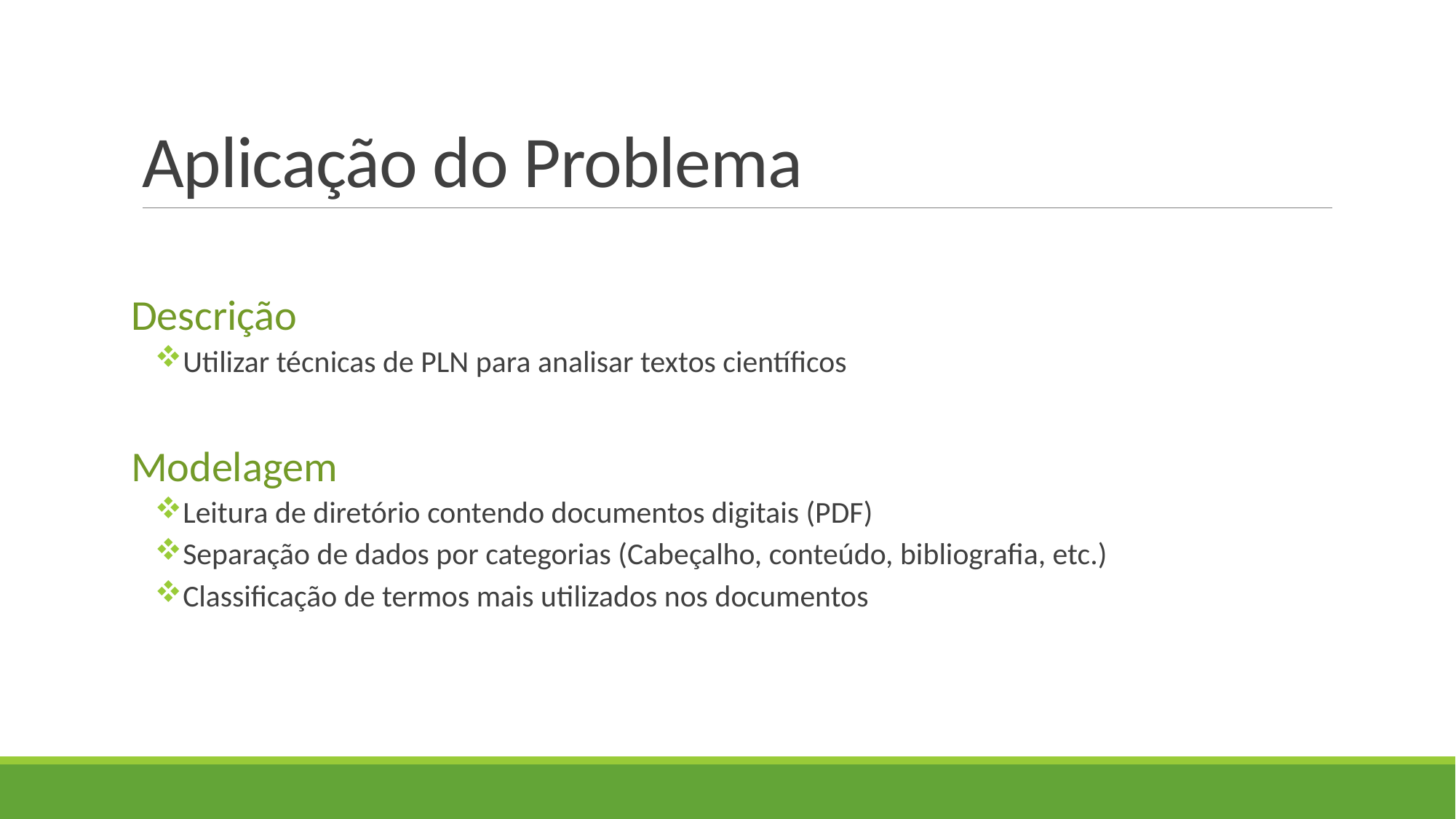

# Aplicação do Problema
Descrição
Utilizar técnicas de PLN para analisar textos científicos

Modelagem
Leitura de diretório contendo documentos digitais (PDF)
Separação de dados por categorias (Cabeçalho, conteúdo, bibliografia, etc.)
Classificação de termos mais utilizados nos documentos